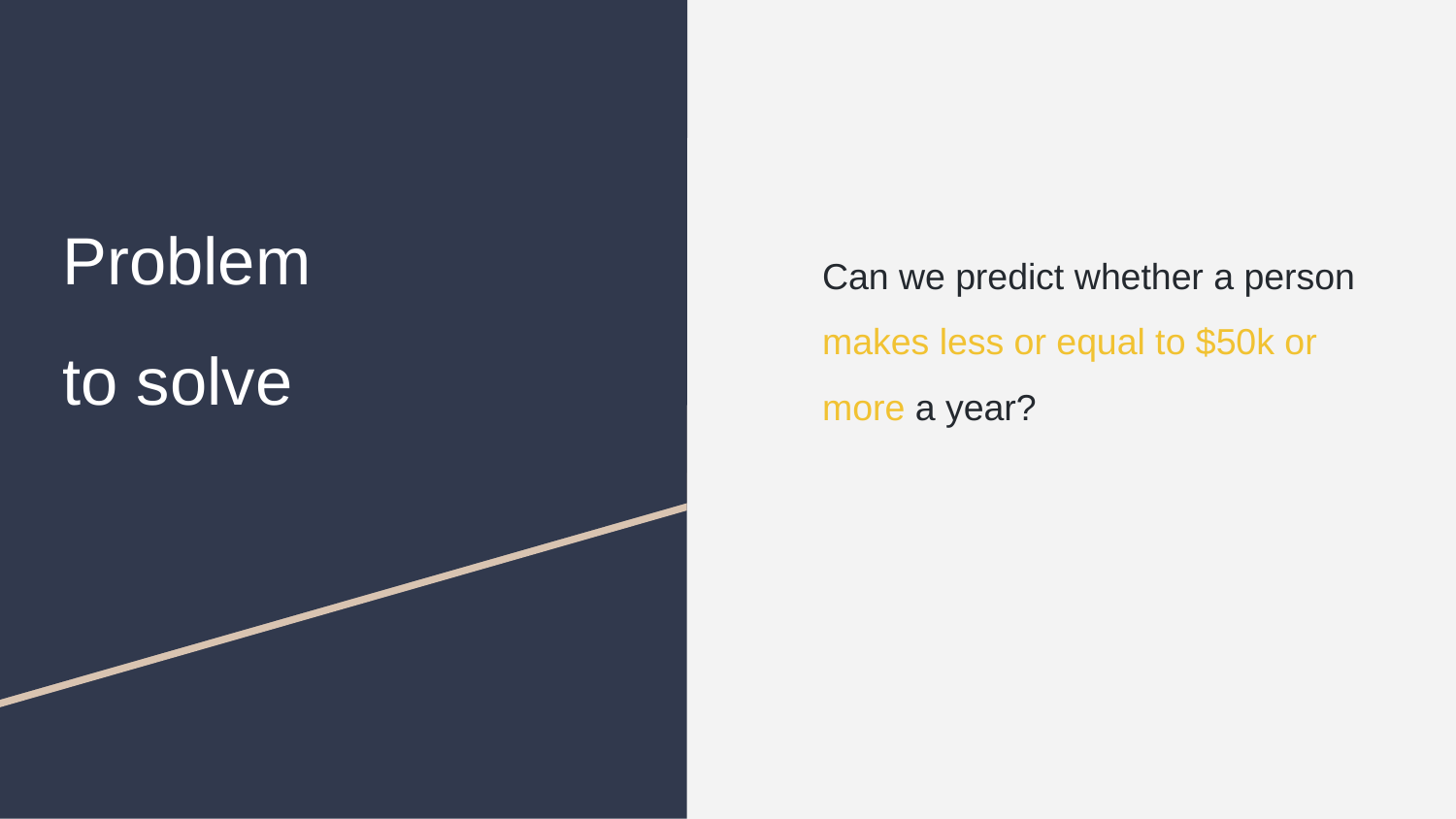

# Problem
to solve
Can we predict whether a person makes less or equal to $50k or more a year?